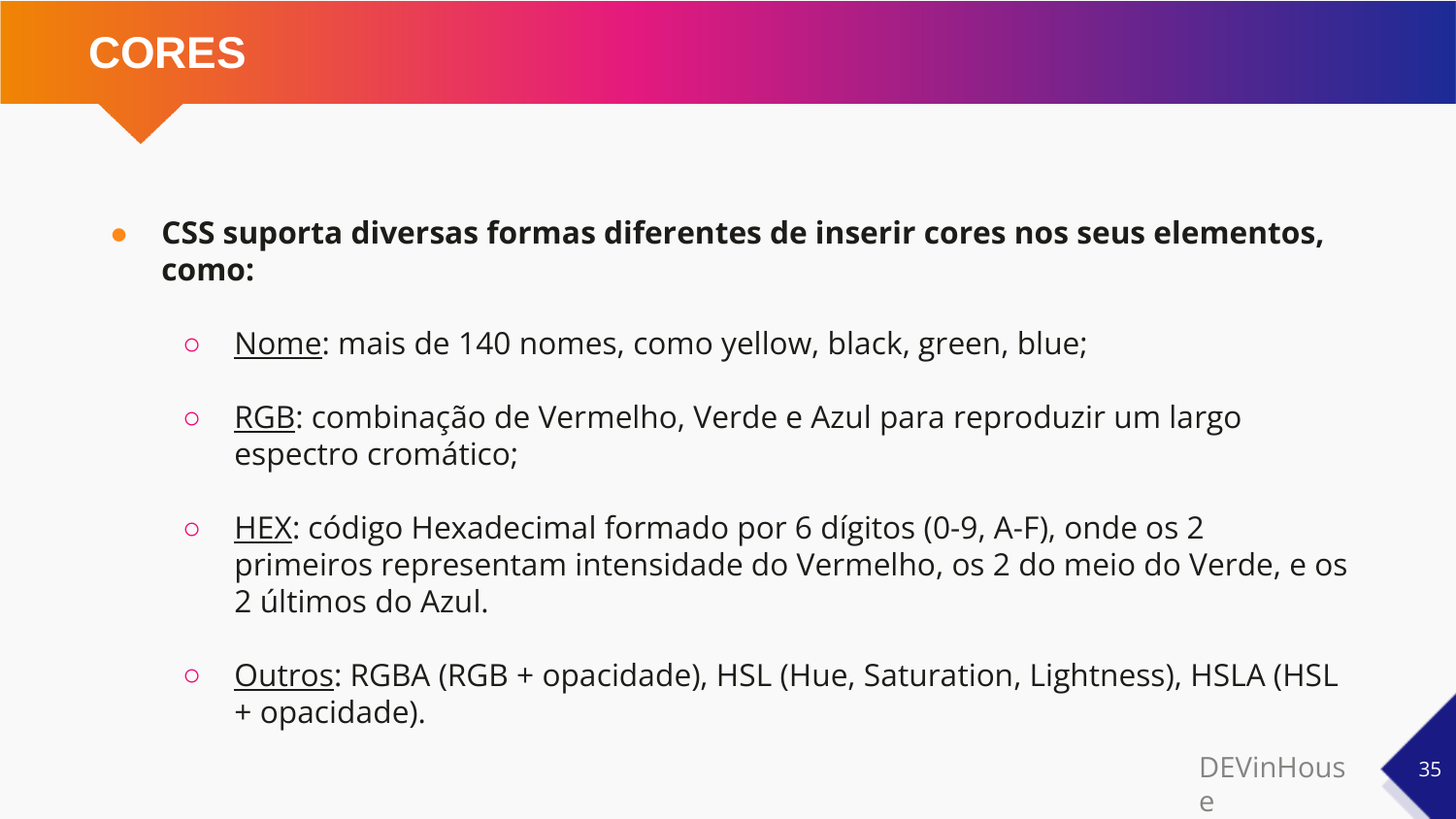

# CORES
CSS suporta diversas formas diferentes de inserir cores nos seus elementos, como:

Nome: mais de 140 nomes, como yellow, black, green, blue;

RGB: combinação de Vermelho, Verde e Azul para reproduzir um largo espectro cromático;

HEX: código Hexadecimal formado por 6 dígitos (0-9, A-F), onde os 2 primeiros representam intensidade do Vermelho, os 2 do meio do Verde, e os 2 últimos do Azul.

Outros: RGBA (RGB + opacidade), HSL (Hue, Saturation, Lightness), HSLA (HSL + opacidade).
35